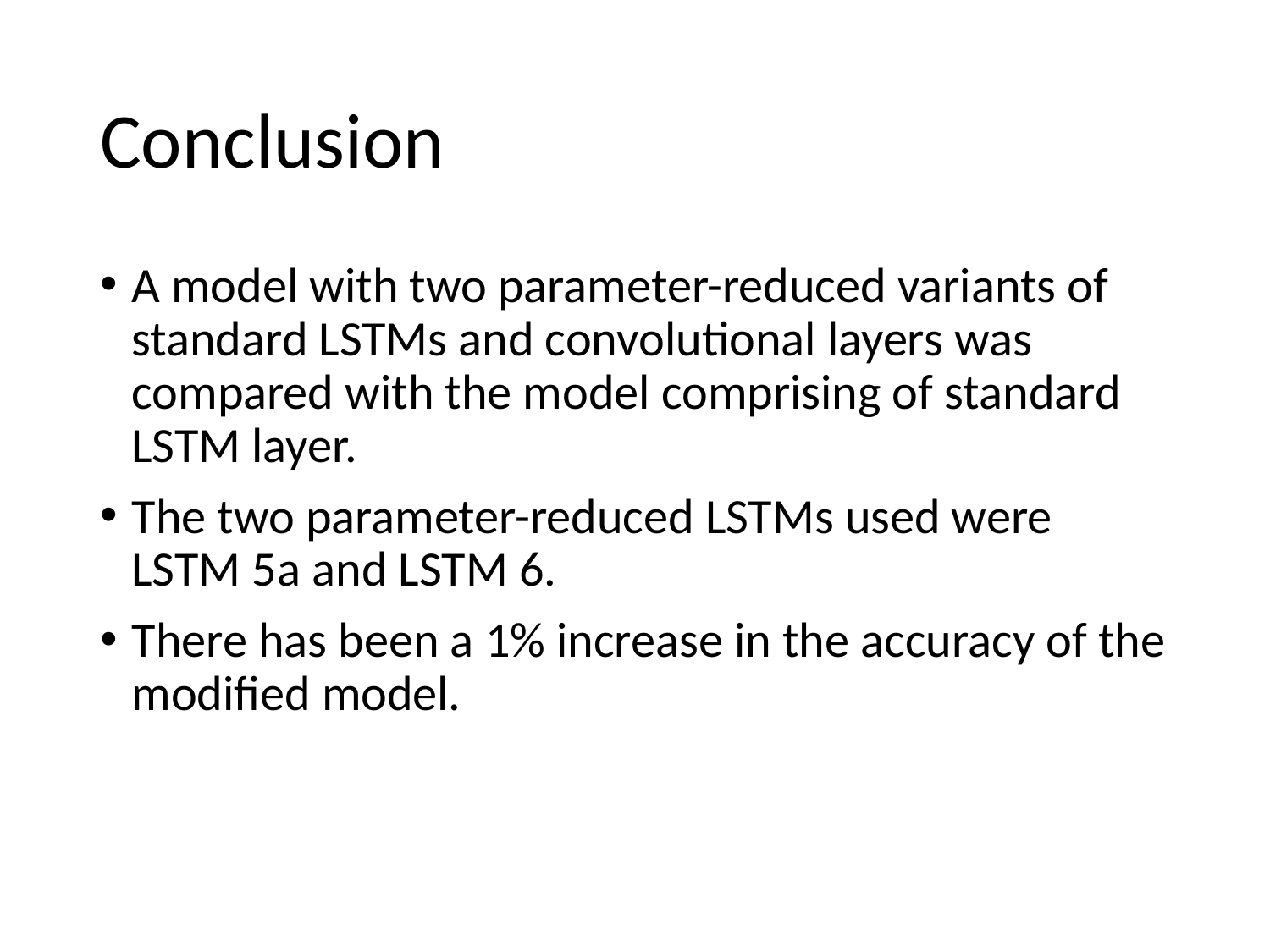

# Conclusion
A model with two parameter-reduced variants of standard LSTMs and convolutional layers was compared with the model comprising of standard LSTM layer.
The two parameter-reduced LSTMs used were LSTM 5a and LSTM 6.
There has been a 1% increase in the accuracy of the modified model.